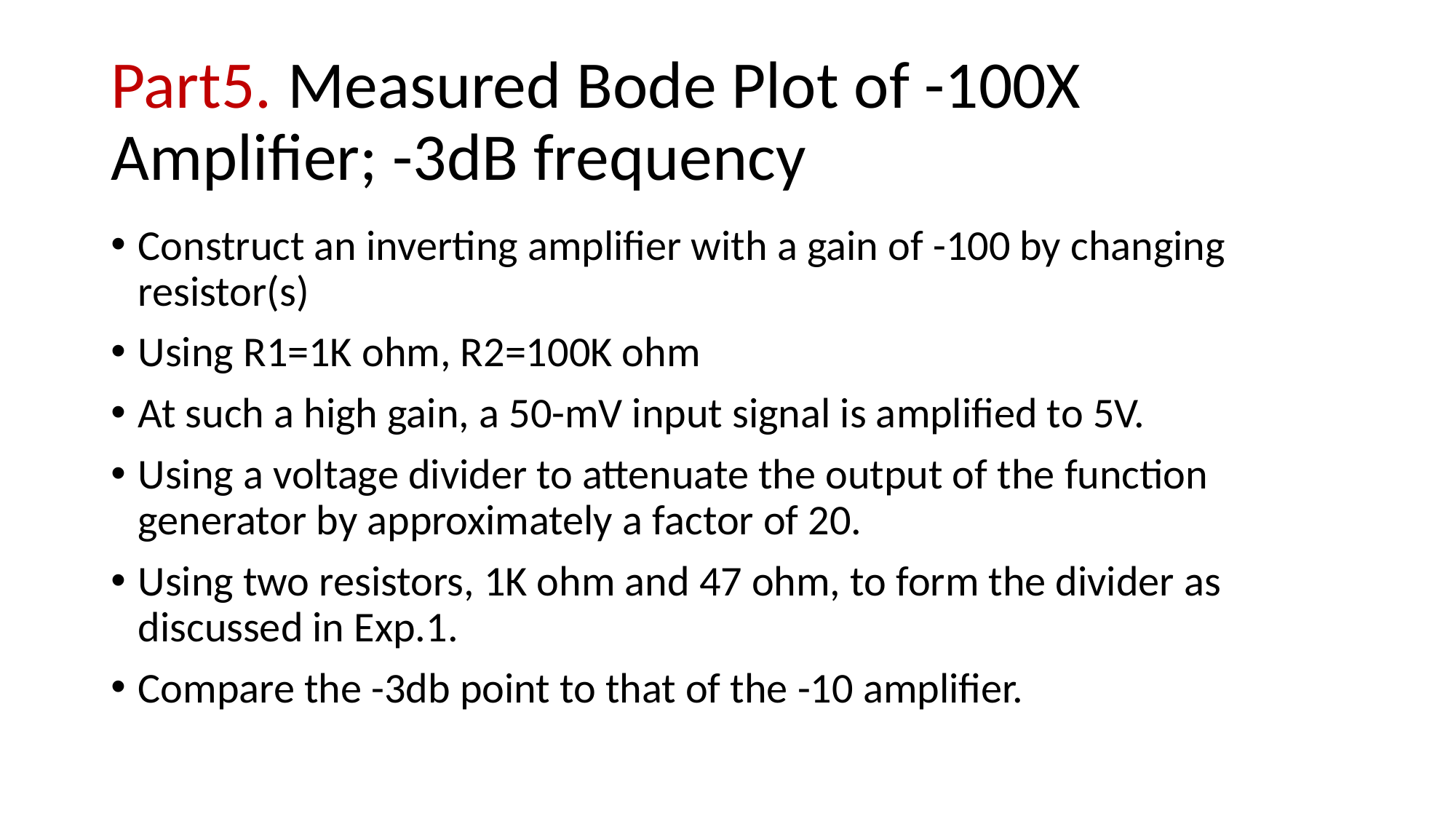

# Part5. Measured Bode Plot of -100X Amplifier; -3dB frequency
Construct an inverting amplifier with a gain of -100 by changing resistor(s)
Using R1=1K ohm, R2=100K ohm
At such a high gain, a 50-mV input signal is amplified to 5V.
Using a voltage divider to attenuate the output of the function generator by approximately a factor of 20.
Using two resistors, 1K ohm and 47 ohm, to form the divider as discussed in Exp.1.
Compare the -3db point to that of the -10 amplifier.